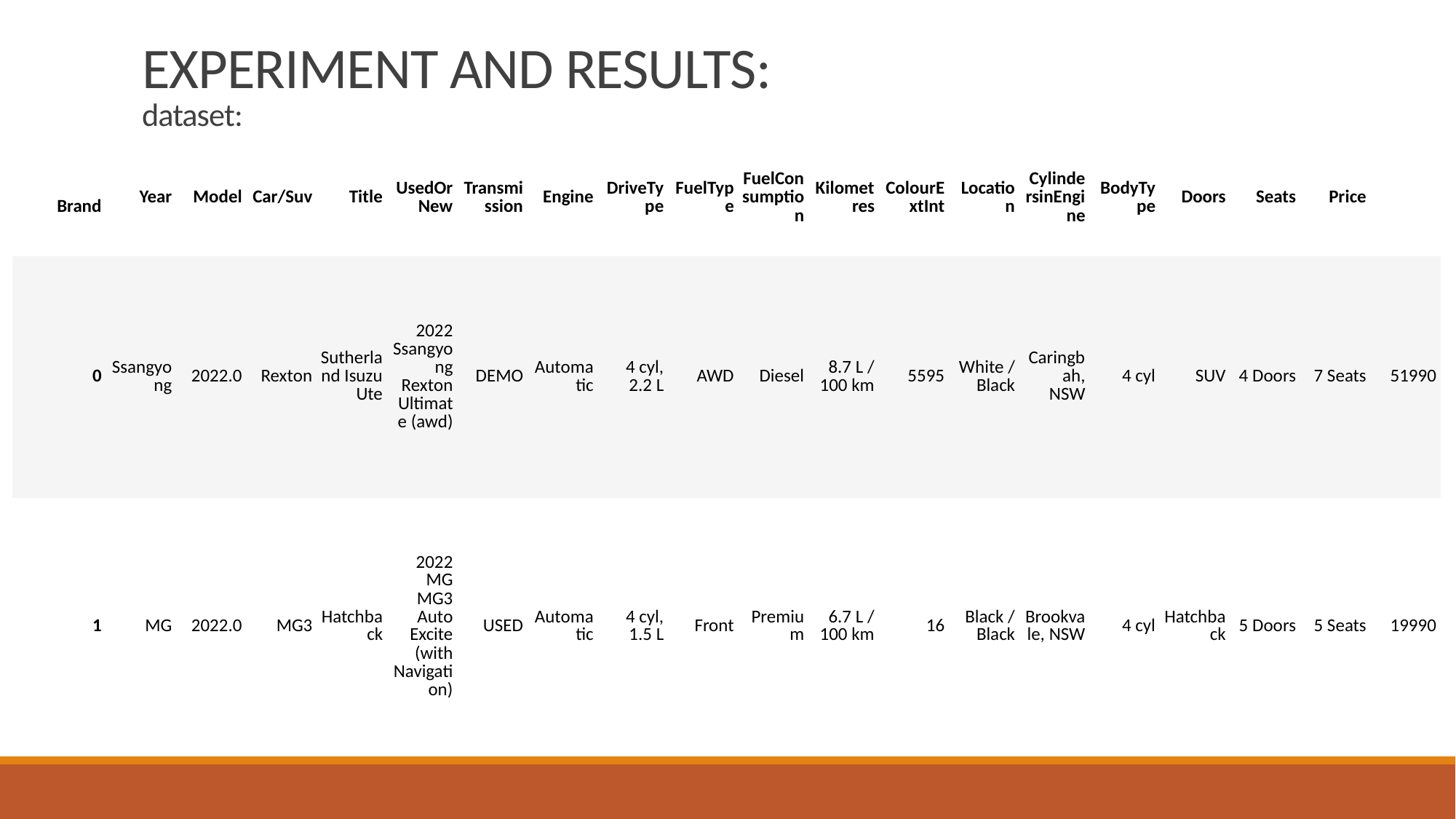

# EXPERIMENT AND RESULTS: dataset:
| Brand | Year | Model | Car/Suv | Title | UsedOrNew | Transmission | Engine | DriveType | FuelType | FuelConsumption | Kilometres | ColourExtInt | Location | CylindersinEngine | BodyType | Doors | Seats | Price |  |
| --- | --- | --- | --- | --- | --- | --- | --- | --- | --- | --- | --- | --- | --- | --- | --- | --- | --- | --- | --- |
| 0 | Ssangyong | 2022.0 | Rexton | Sutherland Isuzu Ute | 2022 Ssangyong Rexton Ultimate (awd) | DEMO | Automatic | 4 cyl, 2.2 L | AWD | Diesel | 8.7 L / 100 km | 5595 | White / Black | Caringbah, NSW | 4 cyl | SUV | 4 Doors | 7 Seats | 51990 |
| 1 | MG | 2022.0 | MG3 | Hatchback | 2022 MG MG3 Auto Excite (with Navigation) | USED | Automatic | 4 cyl, 1.5 L | Front | Premium | 6.7 L / 100 km | 16 | Black / Black | Brookvale, NSW | 4 cyl | Hatchback | 5 Doors | 5 Seats | 19990 |